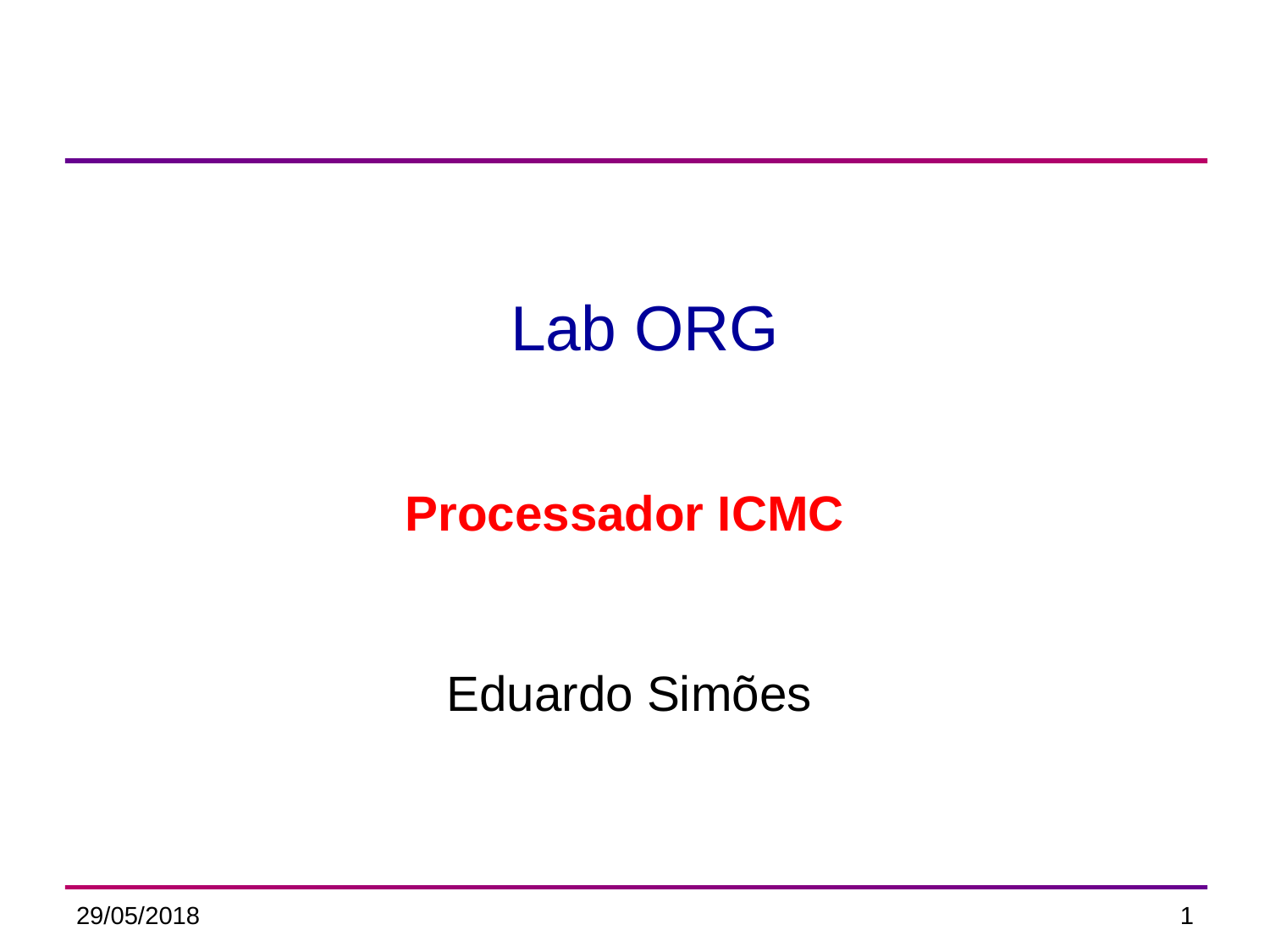

# Lab ORG

Processador ICMC

Eduardo Simões

29/05/2018
1